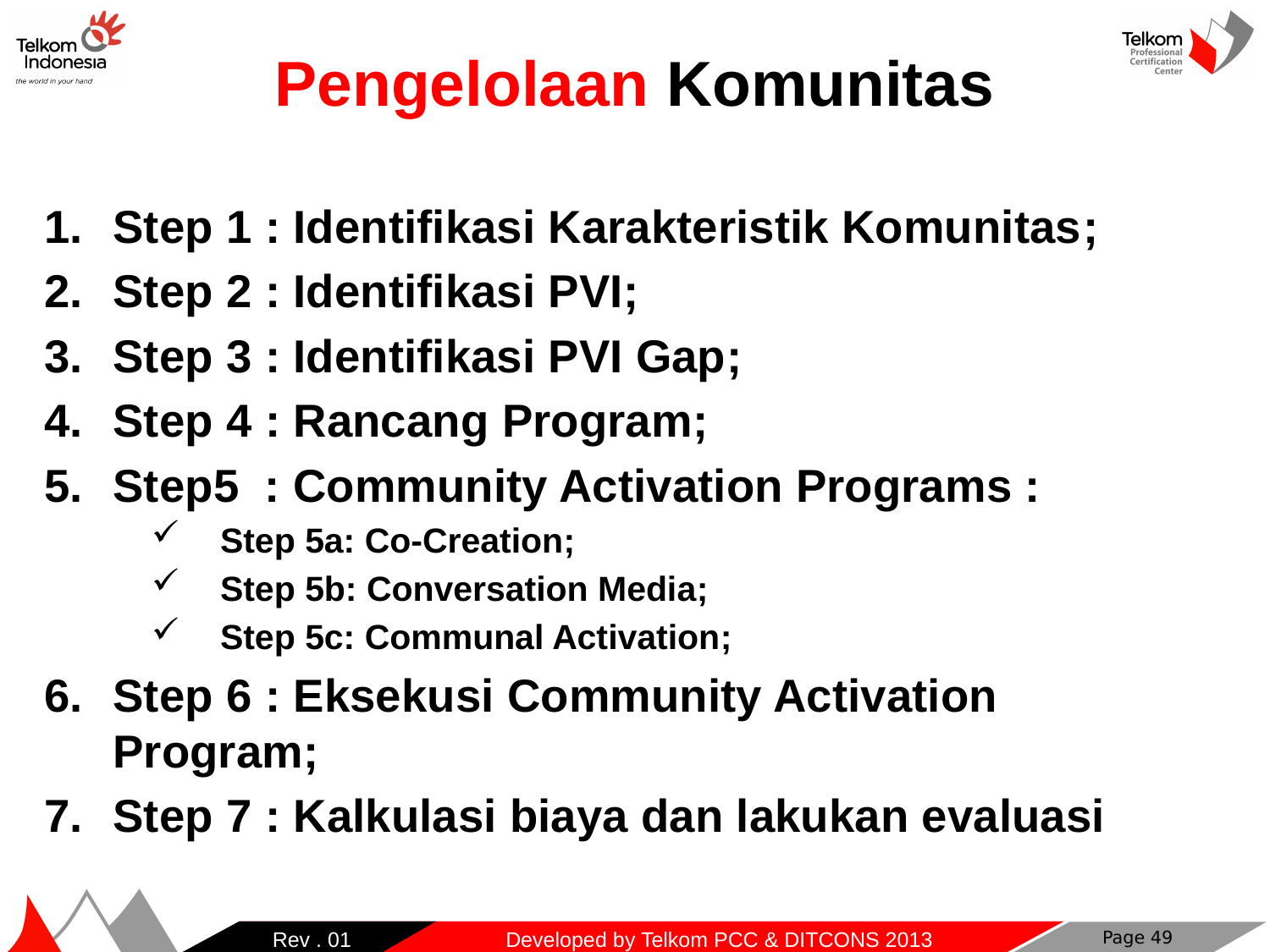

# Pengelolaan Komunitas
Step 1 : Identifikasi Karakteristik Komunitas;
Step 2 : Identifikasi PVI;
Step 3 : Identifikasi PVI Gap;
Step 4 : Rancang Program;
Step5  : Community Activation Programs :
Step 5a: Co-Creation;
Step 5b: Conversation Media;
Step 5c: Communal Activation;
Step 6 : Eksekusi Community Activation Program;
Step 7 : Kalkulasi biaya dan lakukan evaluasi